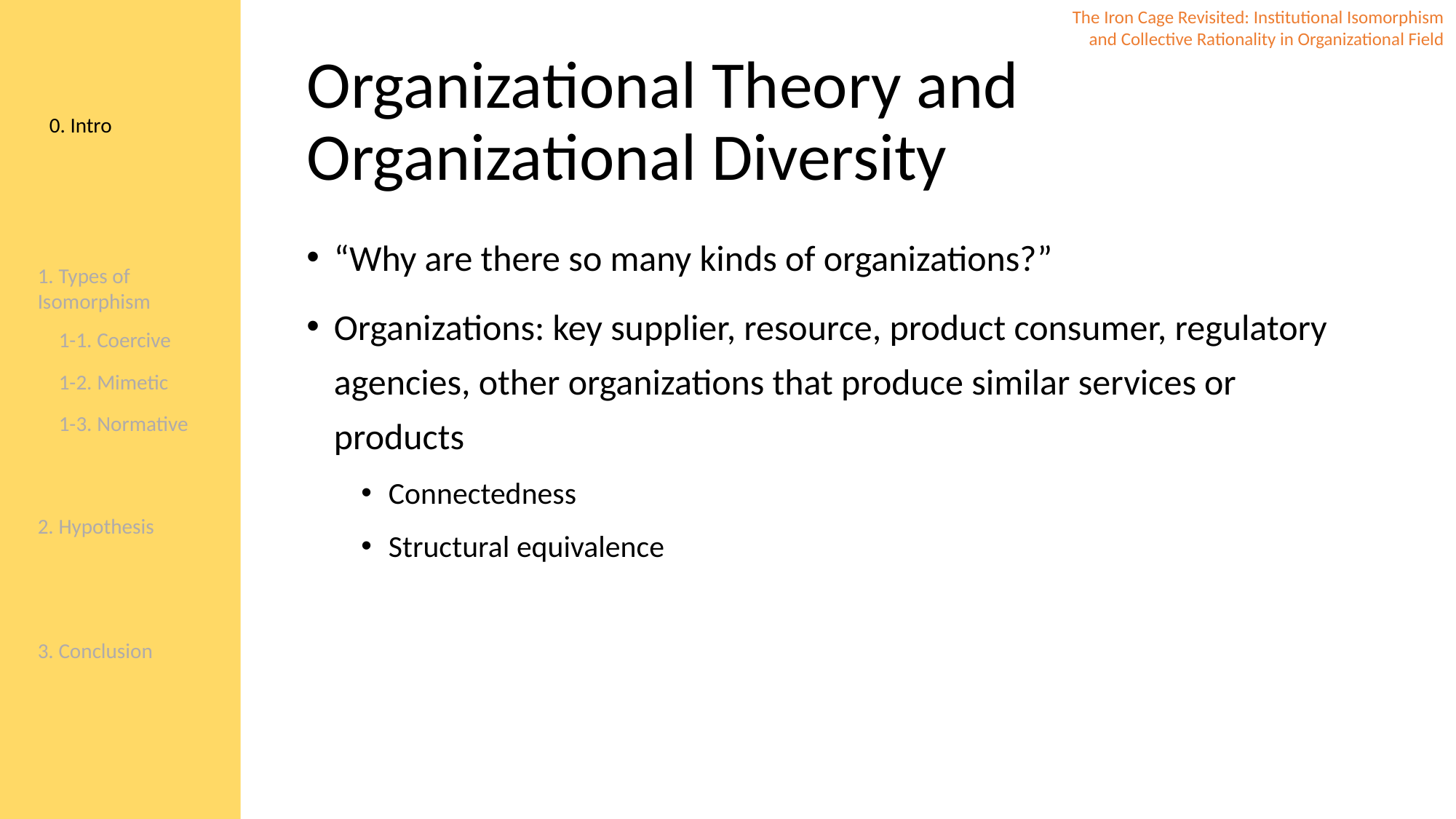

0. Intro
1. Types of Isomorphism
2. Hypothesis
3. Conclusion
1-1. Coercive
1-2. Mimetic
1-3. Normative
The Iron Cage Revisited: Institutional Isomorphism and Collective Rationality in Organizational Field
Organizational Theory and Organizational Diversity
“Why are there so many kinds of organizations?”
Organizations: key supplier, resource, product consumer, regulatory agencies, other organizations that produce similar services or products
Connectedness
Structural equivalence